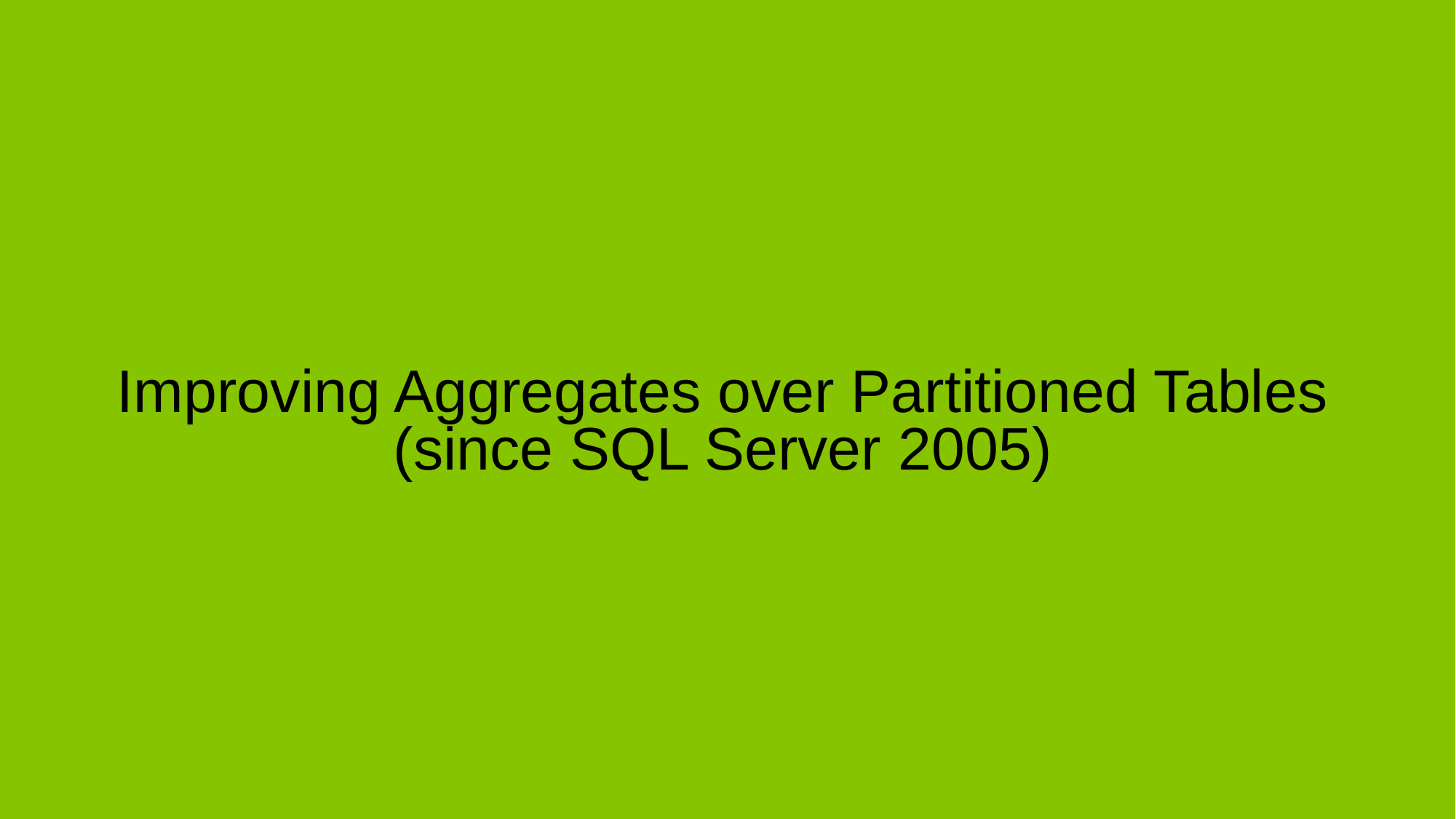

# Improving Aggregates over Partitioned Tables (since SQL Server 2005)